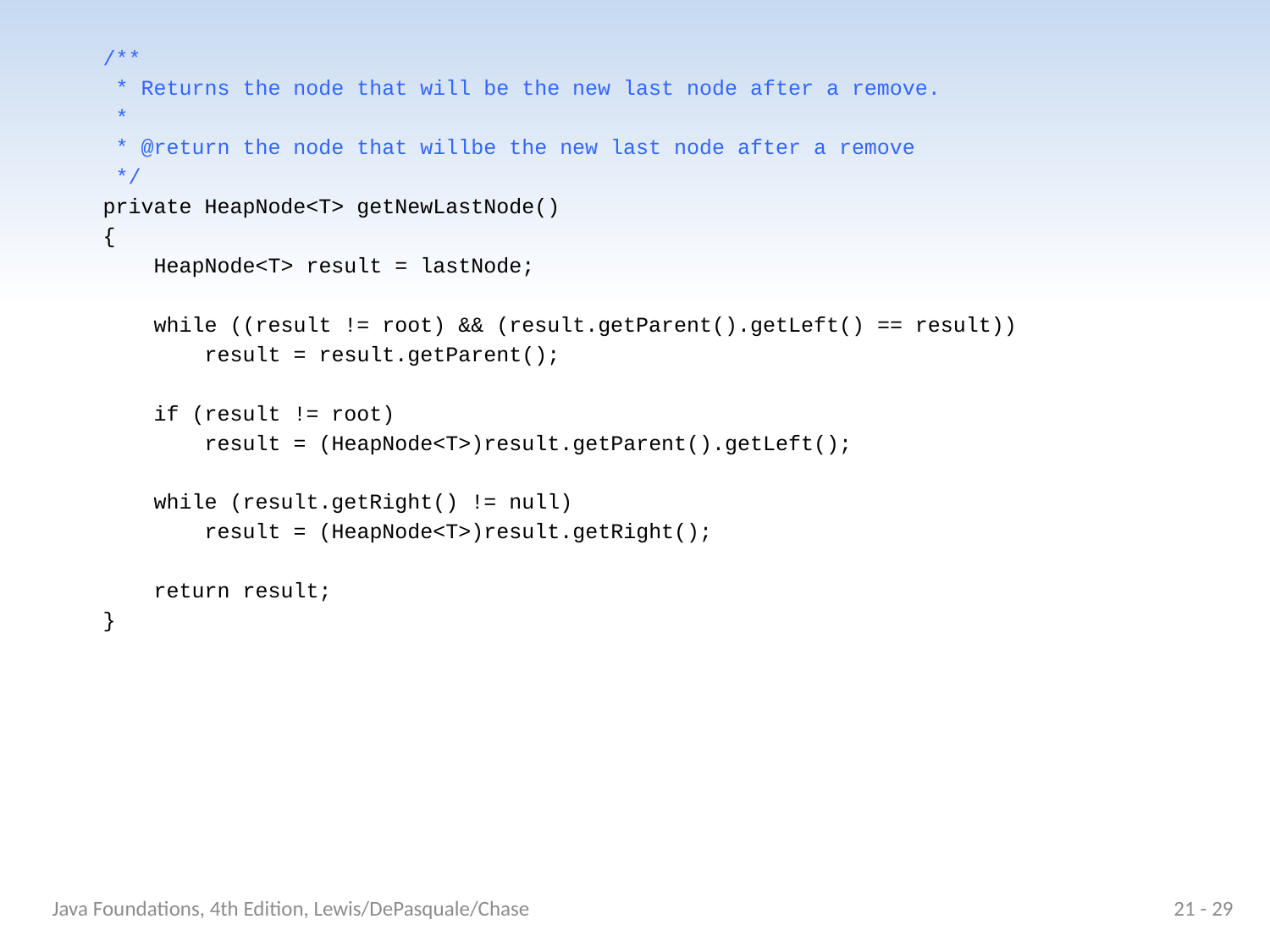

/**
     * Returns the node that will be the new last node after a remove.
     *
     * @return the node that willbe the new last node after a remove
     */
    private HeapNode<T> getNewLastNode()
    {
        HeapNode<T> result = lastNode;

        while ((result != root) && (result.getParent().getLeft() == result))
            result = result.getParent();

        if (result != root)
            result = (HeapNode<T>)result.getParent().getLeft();

        while (result.getRight() != null)
            result = (HeapNode<T>)result.getRight();

        return result;
    }

Java Foundations, 4th Edition, Lewis/DePasquale/Chase
21 - 29